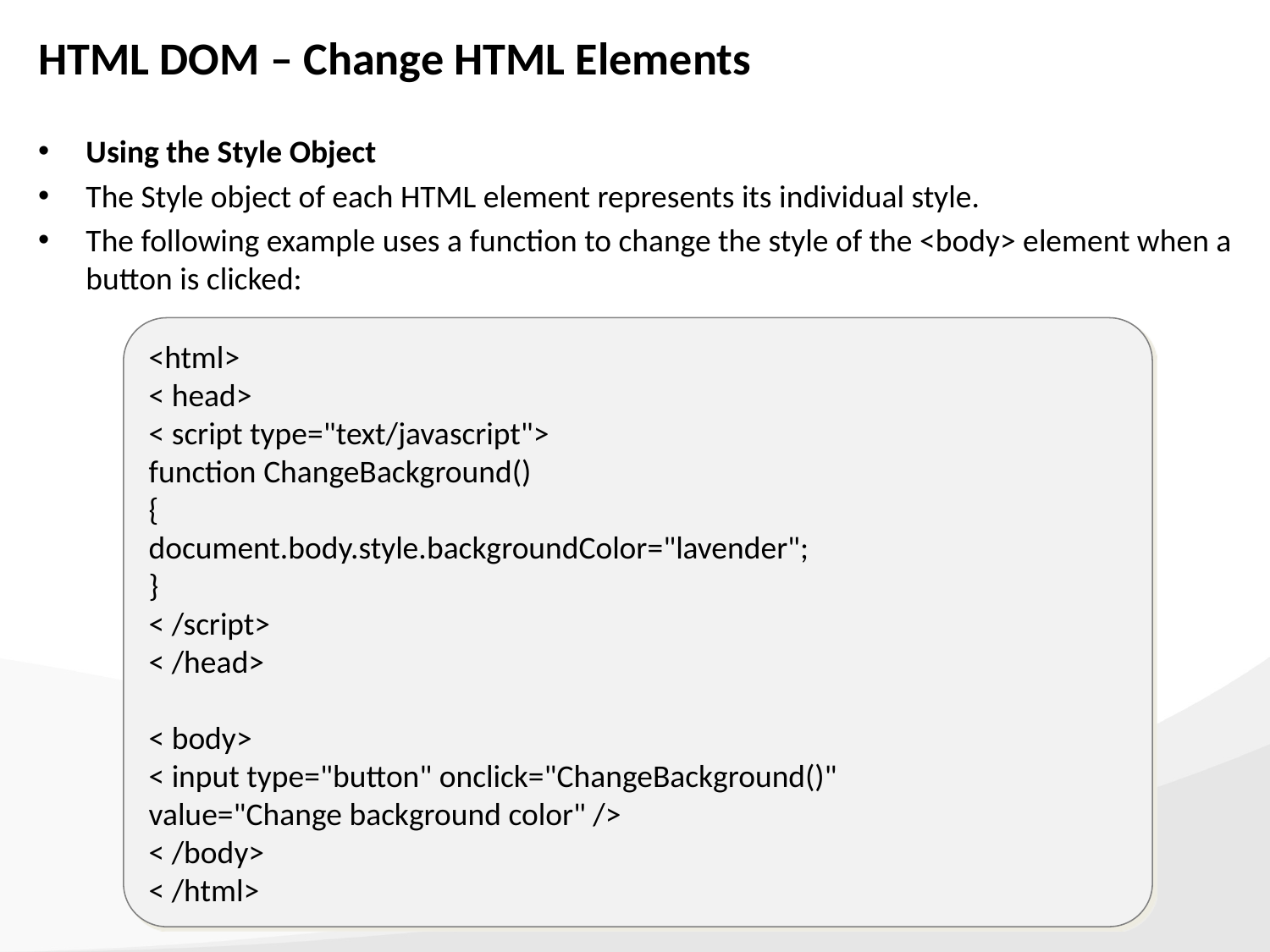

# HTML DOM – Change HTML Elements
Using the Style Object
The Style object of each HTML element represents its individual style.
The following example uses a function to change the style of the <body> element when a button is clicked:

<html>
< head>
< script type="text/javascript">
function ChangeBackground()
{
document.body.style.backgroundColor="lavender";
}
< /script>
< /head>
< body>
< input type="button" onclick="ChangeBackground()"
value="Change background color" />
< /body>
< /html>